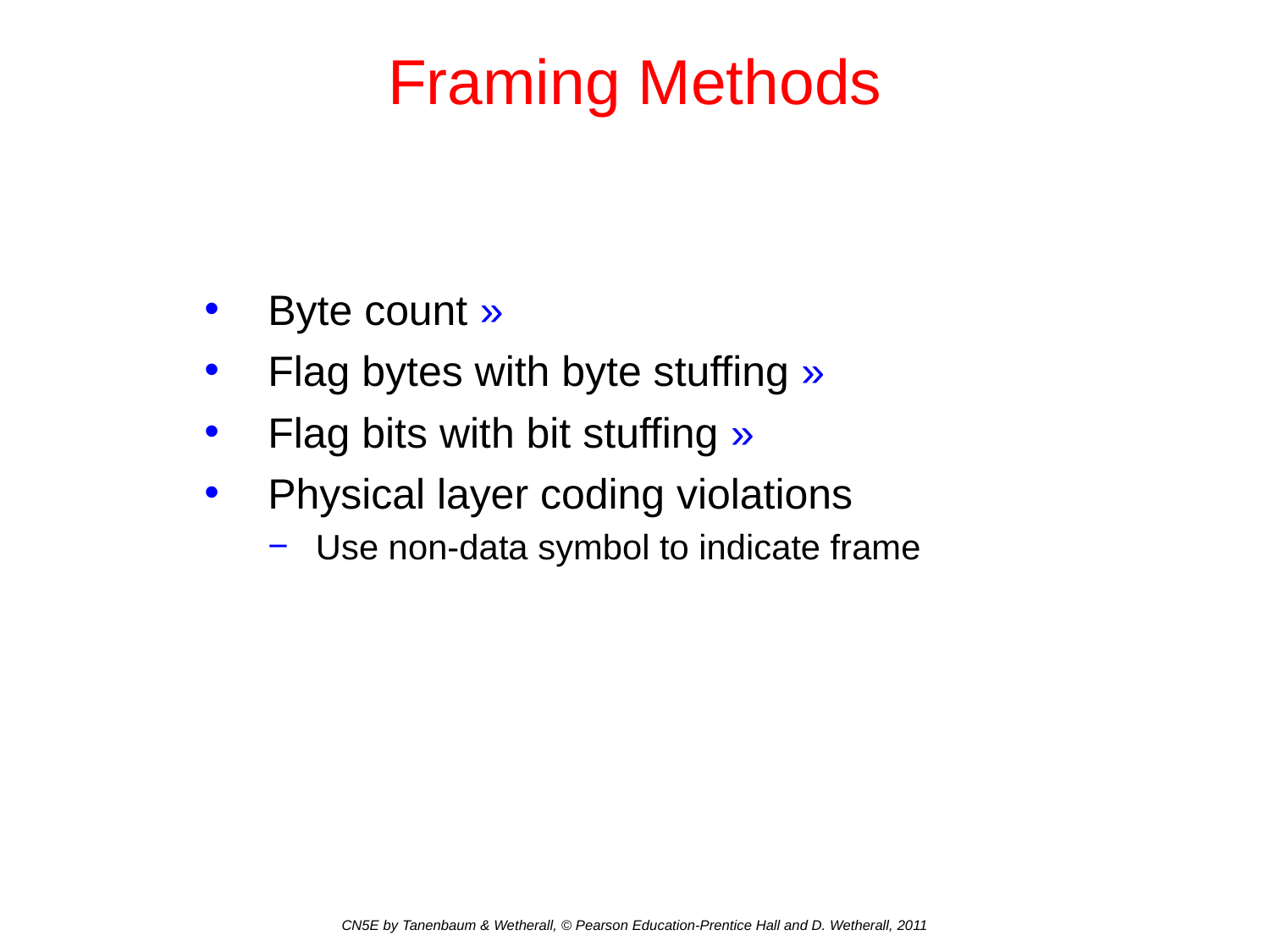

# Framing Methods
Byte count »
Flag bytes with byte stuffing »
Flag bits with bit stuffing »
Physical layer coding violations
Use non-data symbol to indicate frame
CN5E by Tanenbaum & Wetherall, © Pearson Education-Prentice Hall and D. Wetherall, 2011